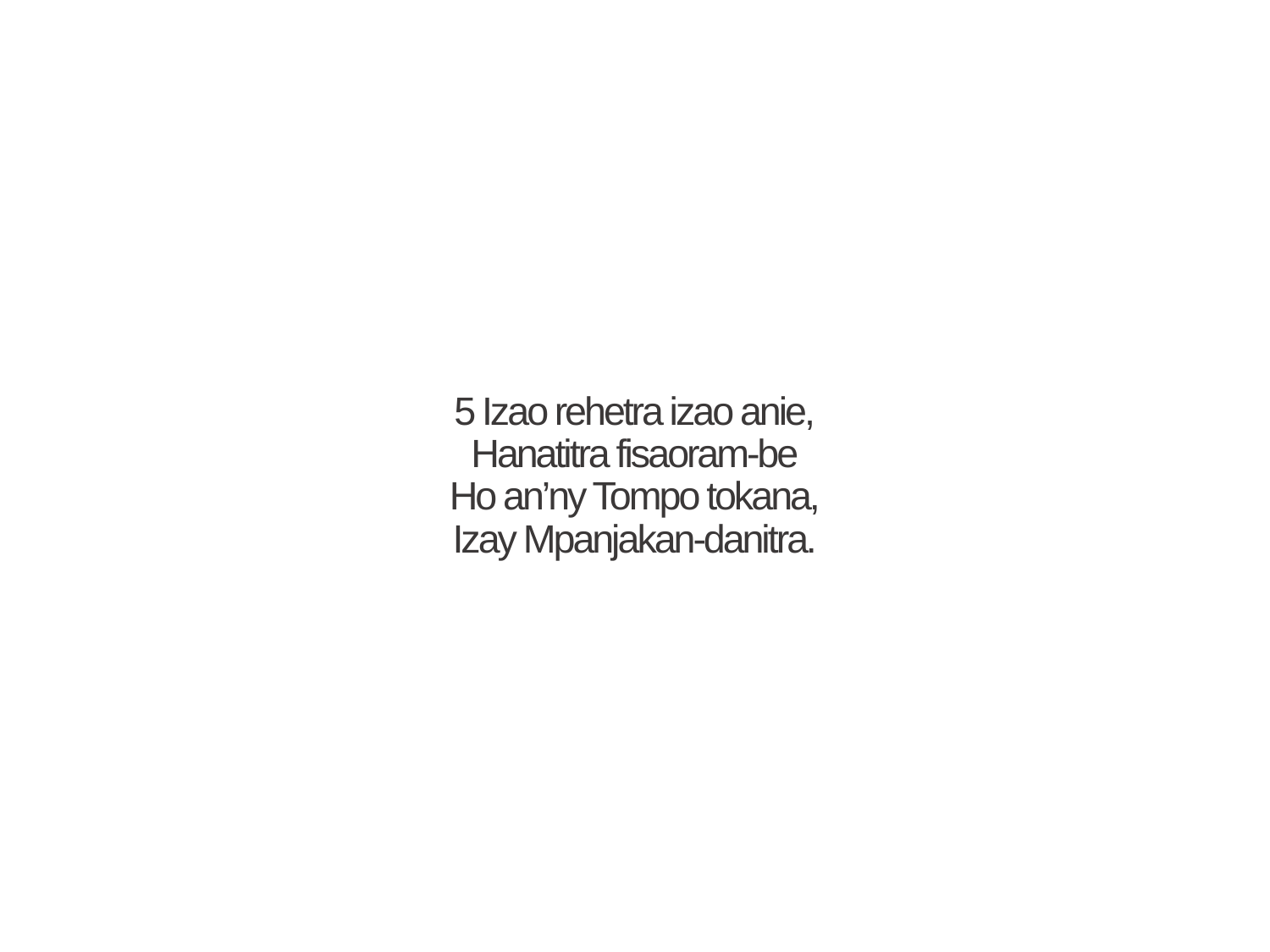

5 Izao rehetra izao anie,
Hanatitra fisaoram-be
Ho an’ny Tompo tokana,
Izay Mpanjakan-danitra.